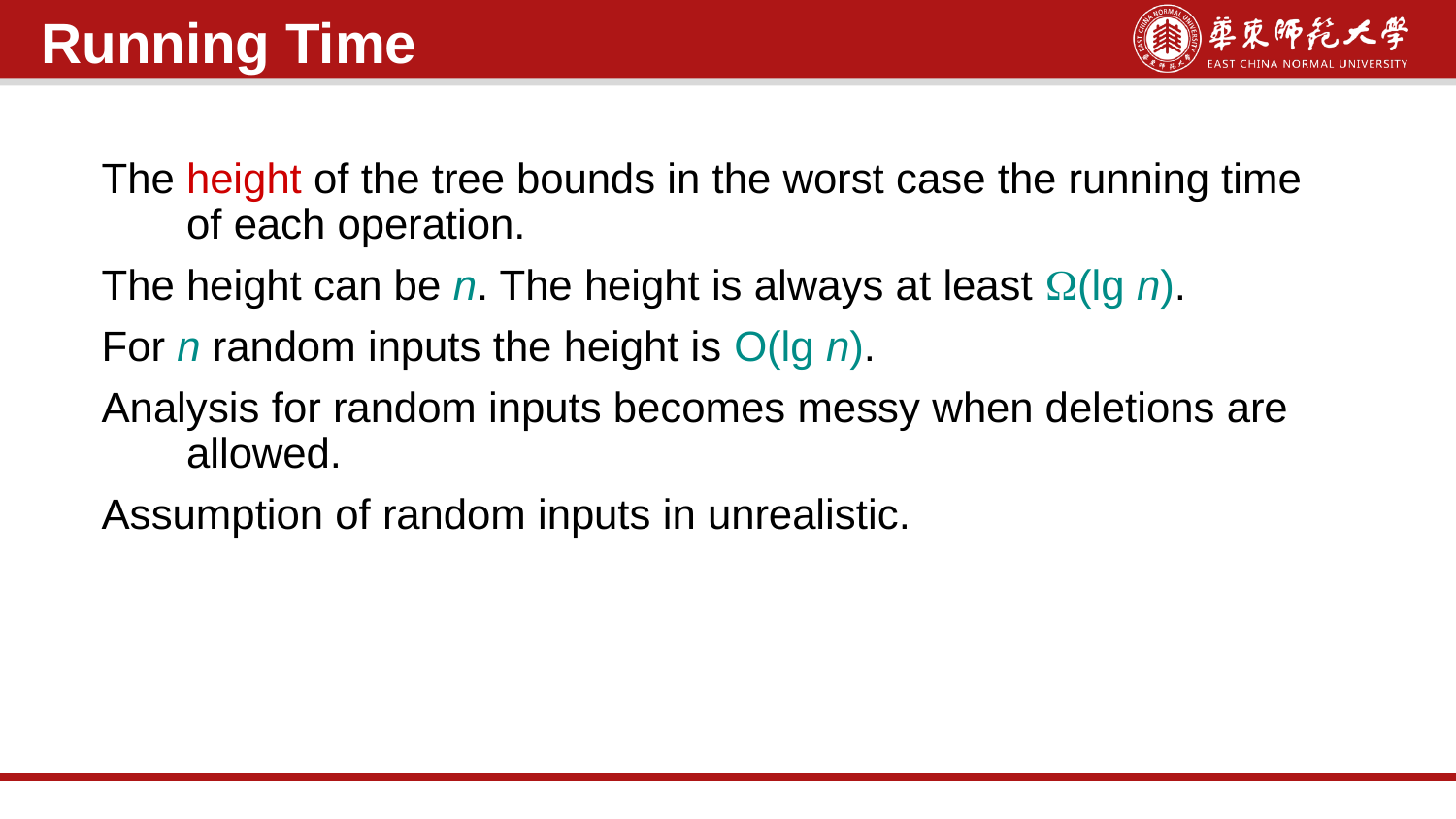

40
Running Time
The height of the tree bounds in the worst case the running time of each operation.
The height can be n. The height is always at least Ω(lg n).
For n random inputs the height is O(lg n).
Analysis for random inputs becomes messy when deletions are allowed.
Assumption of random inputs in unrealistic.